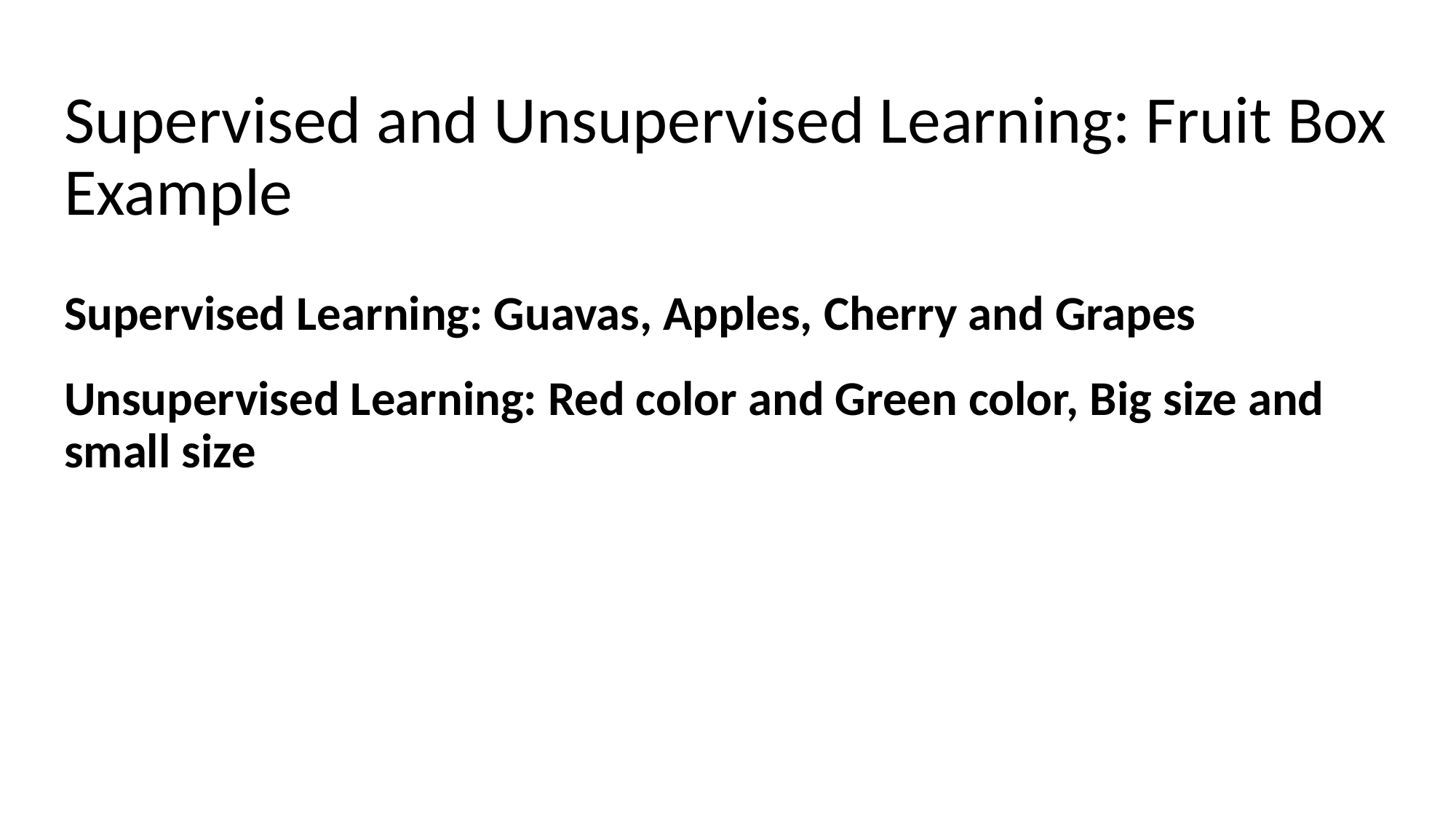

# Supervised and Unsupervised Learning: Fruit Box Example

Supervised Learning: Guavas, Apples, Cherry and Grapes
Unsupervised Learning: Red color and Green color, Big size and small size